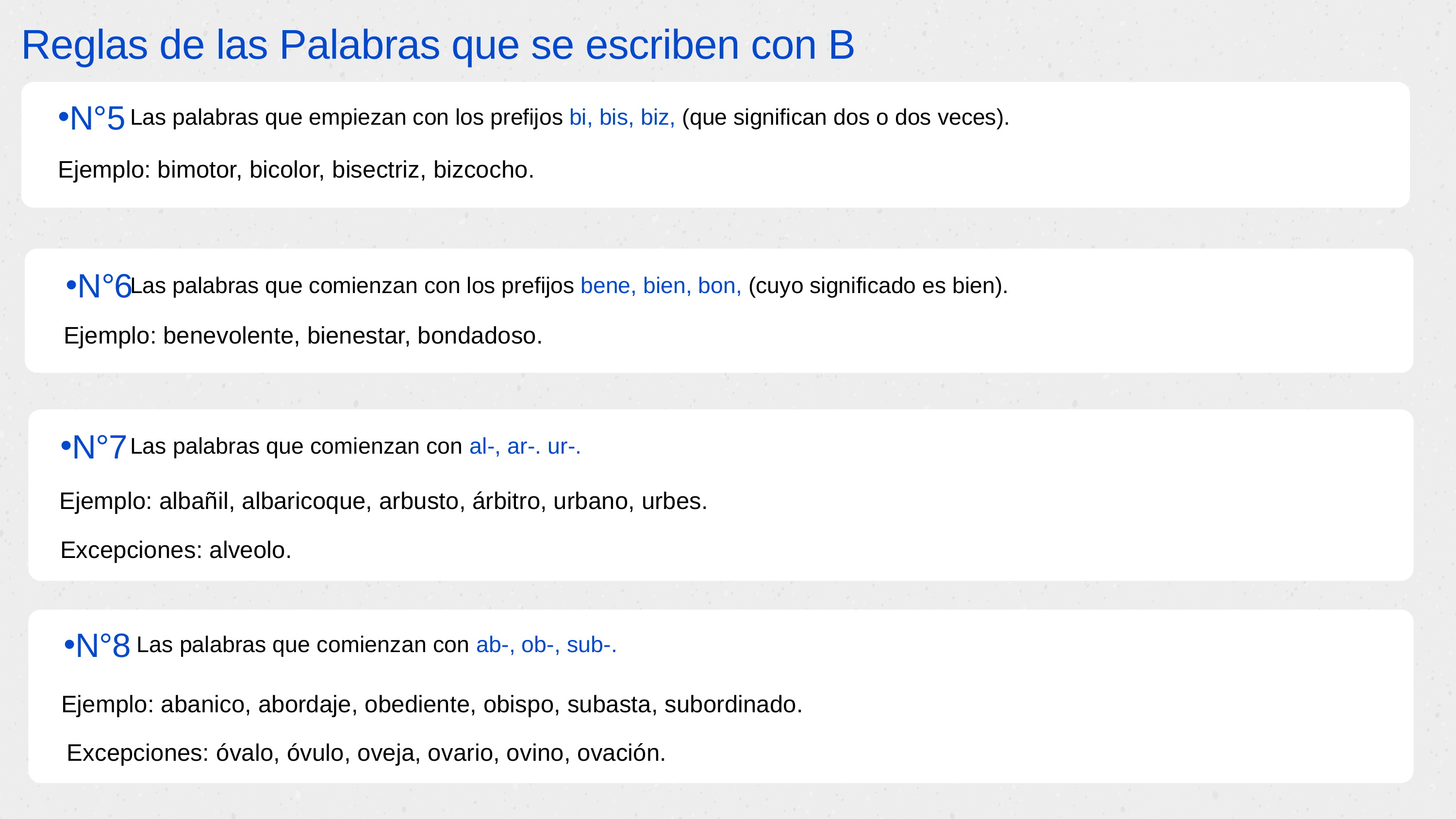

Reglas de las Palabras que se escriben con B

N°5
Las palabras que empiezan con los prefijos bi, bis, biz, (que significan dos o dos veces).
Ejemplo: bimotor, bicolor, bisectriz, bizcocho.

N°6
Las palabras que comienzan con los prefijos bene, bien, bon, (cuyo significado es bien).
Ejemplo: benevolente, bienestar, bondadoso.

N°7
Las palabras que comienzan con al-, ar-. ur-.
Ejemplo: albañil, albaricoque, arbusto, árbitro, urbano, urbes.
Excepciones: alveolo.

N°8
Las palabras que comienzan con ab-, ob-, sub-.
Ejemplo: abanico, abordaje, obediente, obispo, subasta, subordinado.
Excepciones: óvalo, óvulo, oveja, ovario, ovino, ovación.